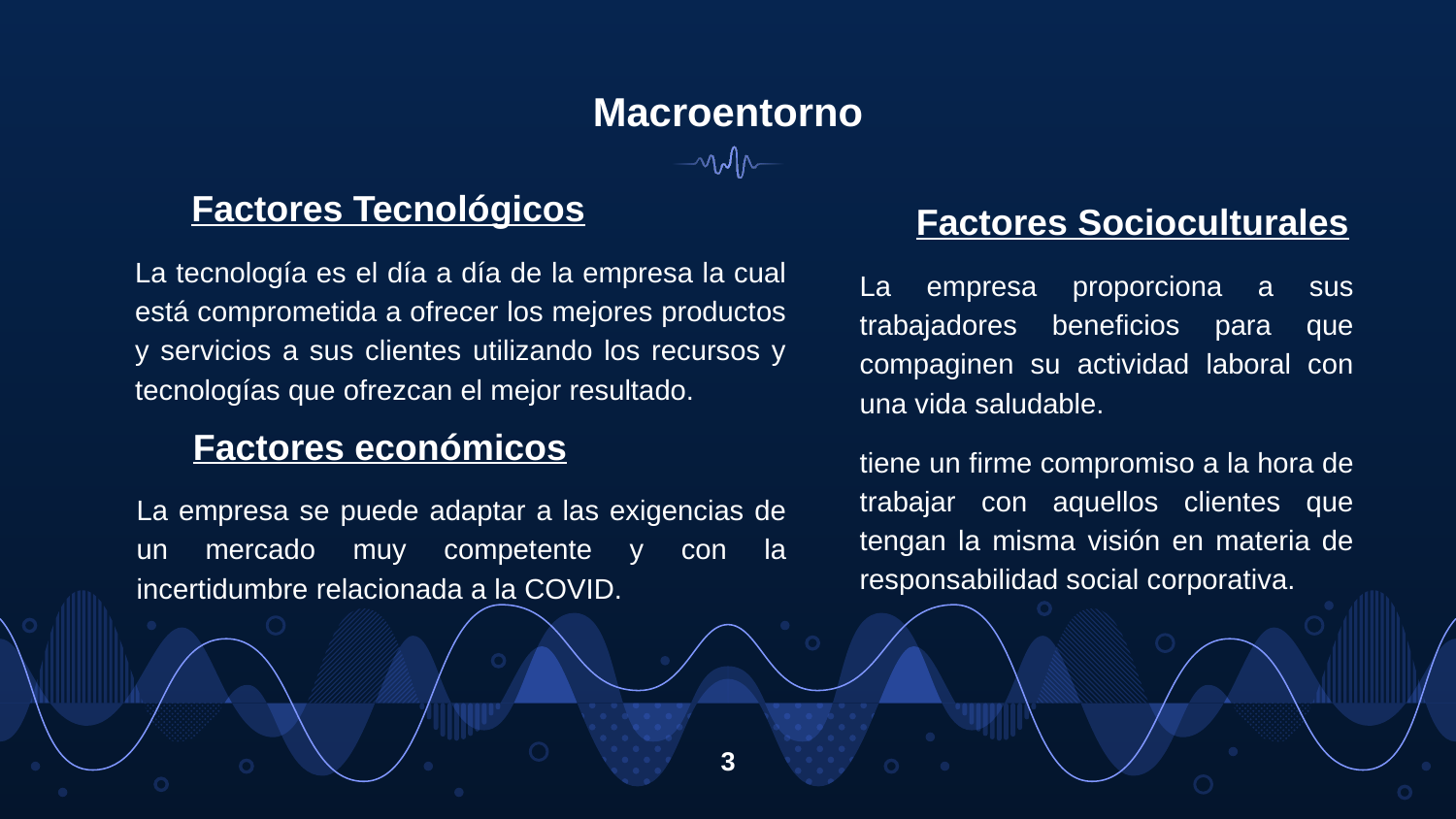

# Macroentorno
Factores Tecnológicos
La tecnología es el día a día de la empresa la cual está comprometida a ofrecer los mejores productos y servicios a sus clientes utilizando los recursos y tecnologías que ofrezcan el mejor resultado.
Factores Socioculturales
La empresa proporciona a sus trabajadores beneficios para que compaginen su actividad laboral con una vida saludable.
tiene un firme compromiso a la hora de trabajar con aquellos clientes que tengan la misma visión en materia de responsabilidad social corporativa.

Factores económicos
La empresa se puede adaptar a las exigencias de un mercado muy competente y con la incertidumbre relacionada a la COVID.
3